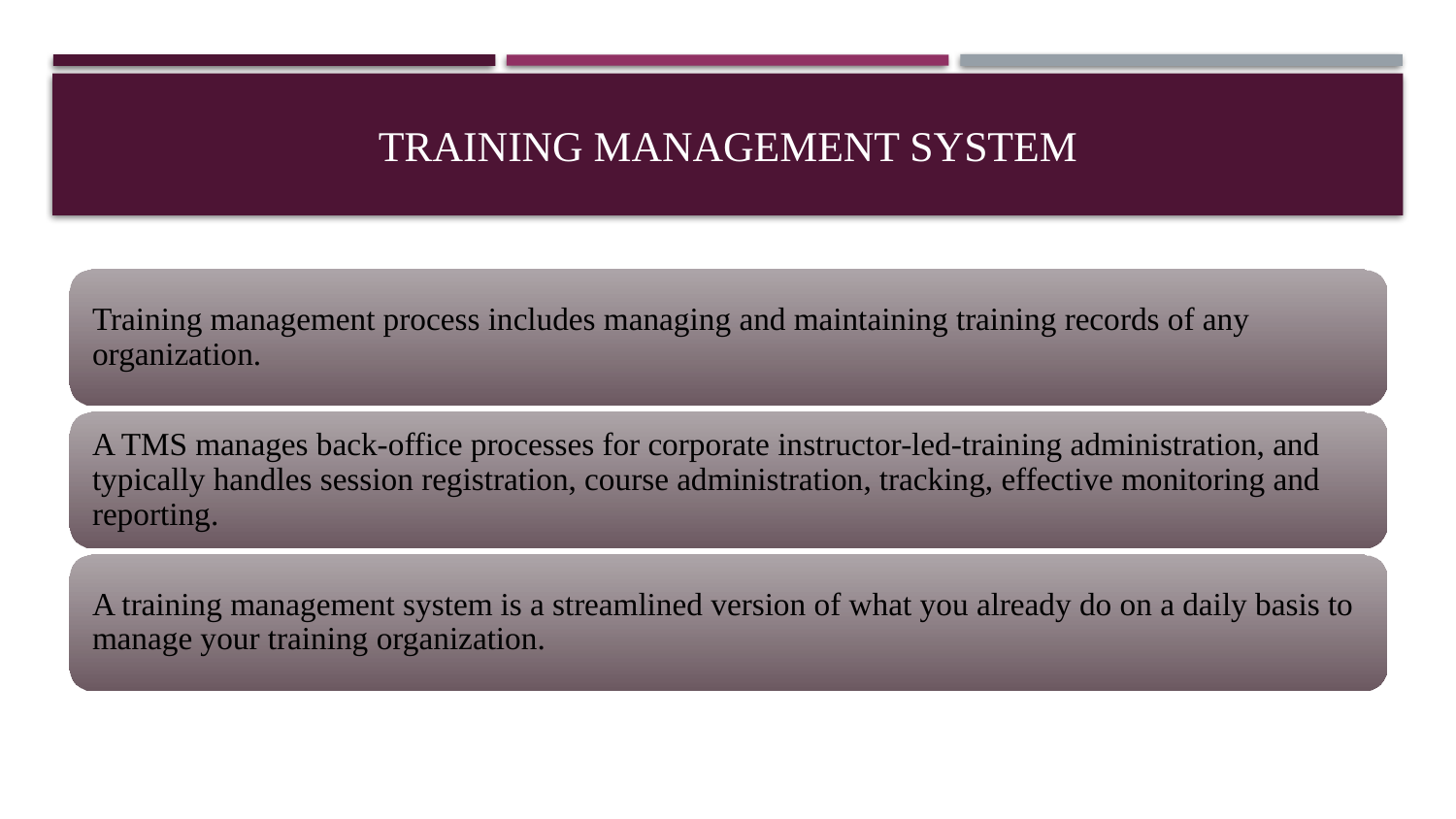

# Training management system
Training management process includes managing and maintaining training records of any organization.
A TMS manages back-office processes for corporate instructor-led-training administration, and typically handles session registration, course administration, tracking, effective monitoring and reporting.
A training management system is a streamlined version of what you already do on a daily basis to manage your training organization.